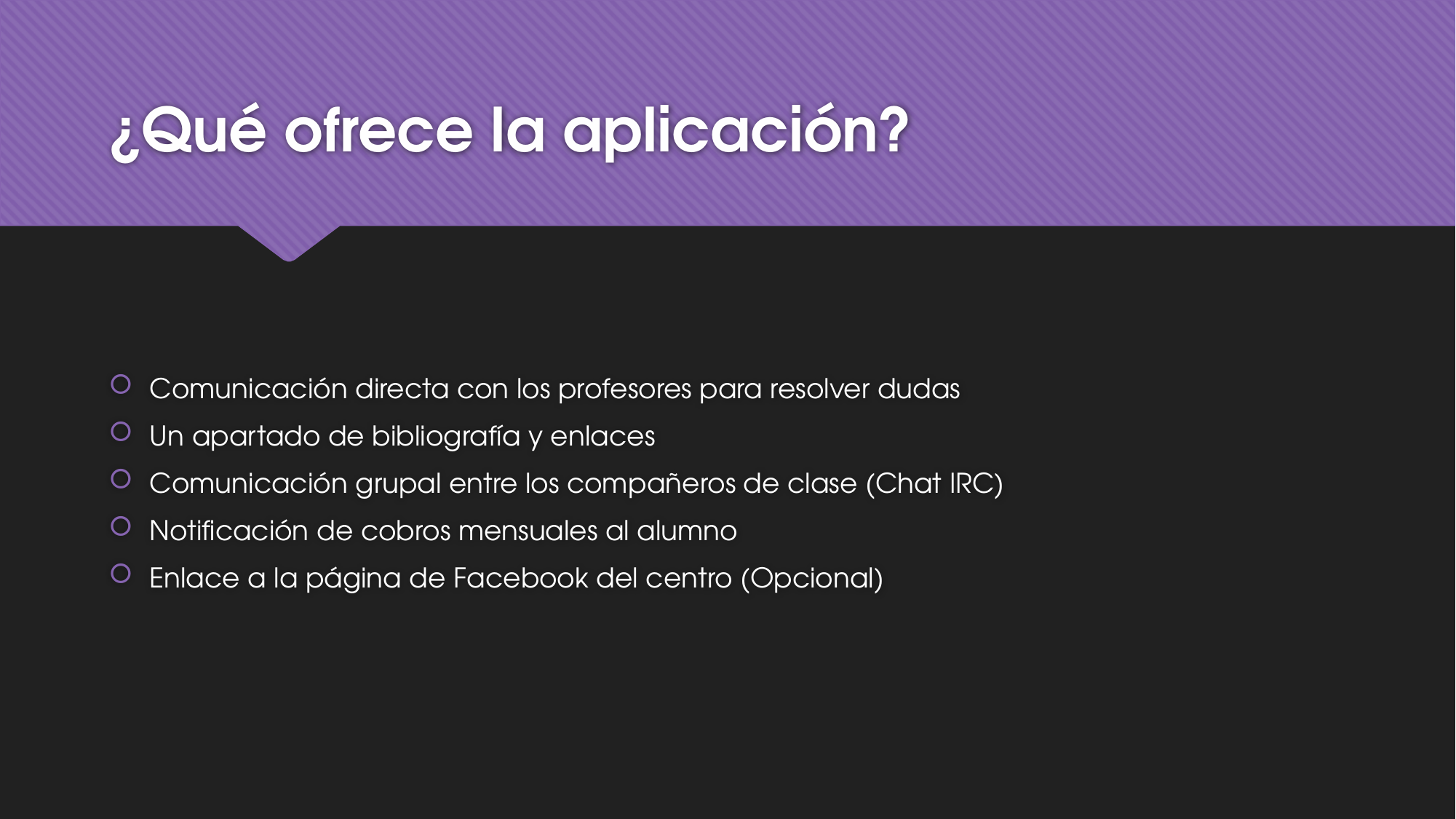

# ¿Qué ofrece la aplicación?
Comunicación directa con los profesores para resolver dudas
Un apartado de bibliografía y enlaces
Comunicación grupal entre los compañeros de clase (Chat IRC)
Notificación de cobros mensuales al alumno
Enlace a la página de Facebook del centro (Opcional)